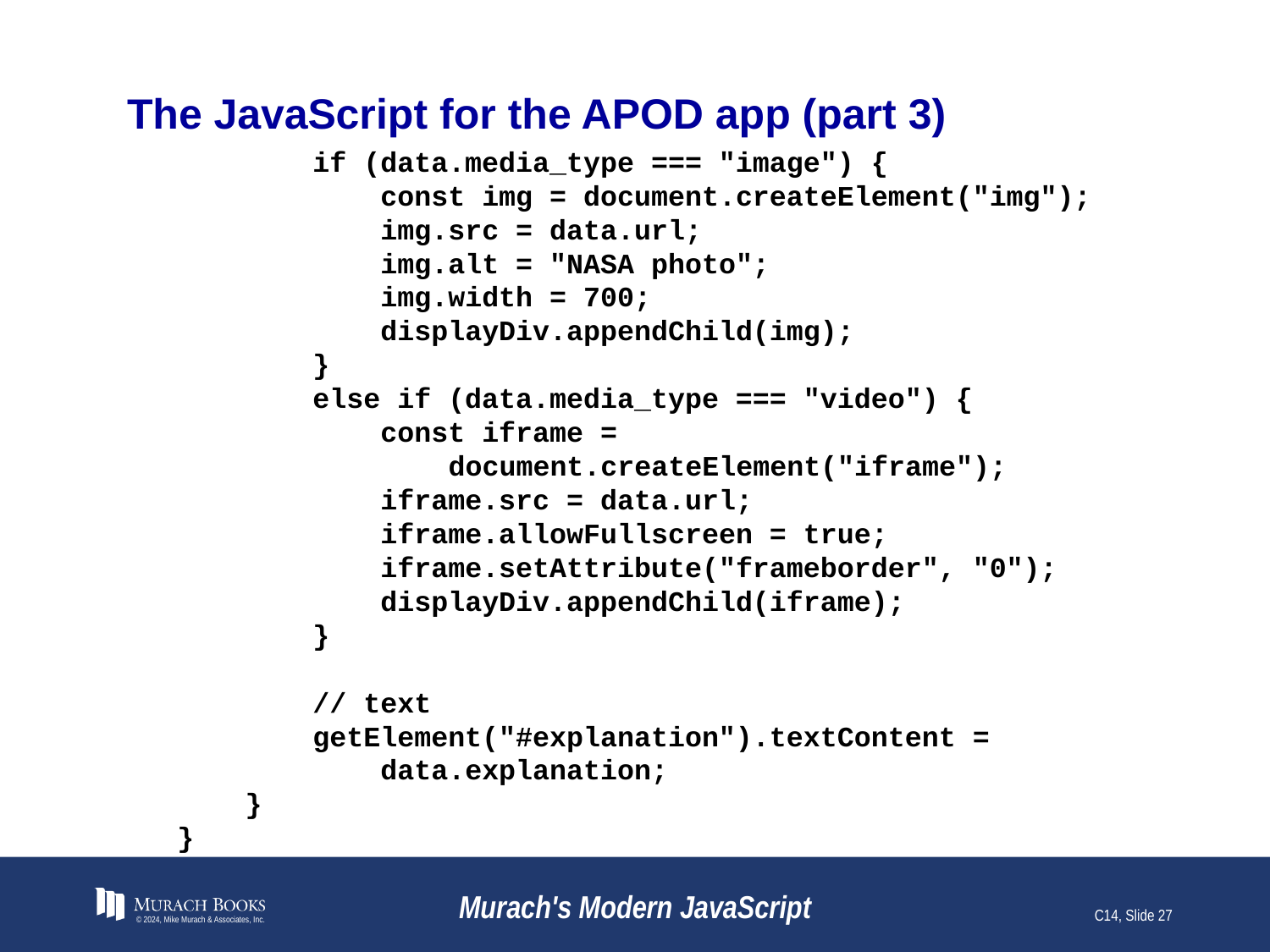

# The JavaScript for the APOD app (part 3)
        if (data.media_type === "image") {
            const img = document.createElement("img");
            img.src = data.url;
            img.alt = "NASA photo";
            img.width = 700;
            displayDiv.appendChild(img);
        }
        else if (data.media_type === "video") {
            const iframe =
                document.createElement("iframe");
            iframe.src = data.url;
            iframe.allowFullscreen = true;
            iframe.setAttribute("frameborder", "0");
            displayDiv.appendChild(iframe);
        }

        // text
        getElement("#explanation").textContent =
            data.explanation;
    }
}
© 2024, Mike Murach & Associates, Inc.
Murach's Modern JavaScript

C14, Slide 27